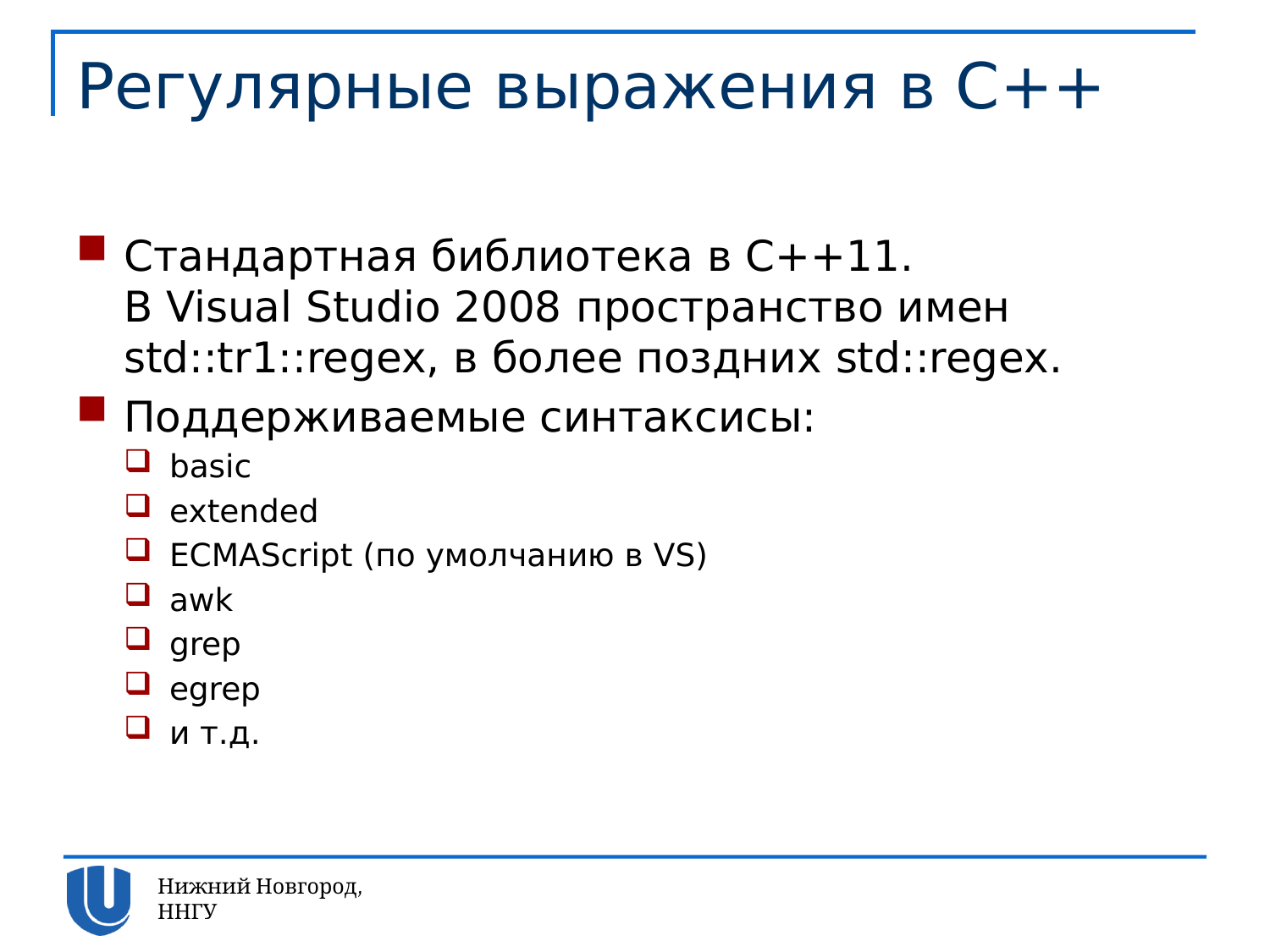

# Регулярные выражения в С++
Стандартная библиотека в С++11.
В Visual Studio 2008 пространство имен std::tr1::regex, в более поздних std::regex.
Поддерживаемые синтаксисы:
basic
extended
ECMAScript (по умолчанию в VS)
awk
grep
egrep
и т.д.

Нижний Новгород, ННГУ